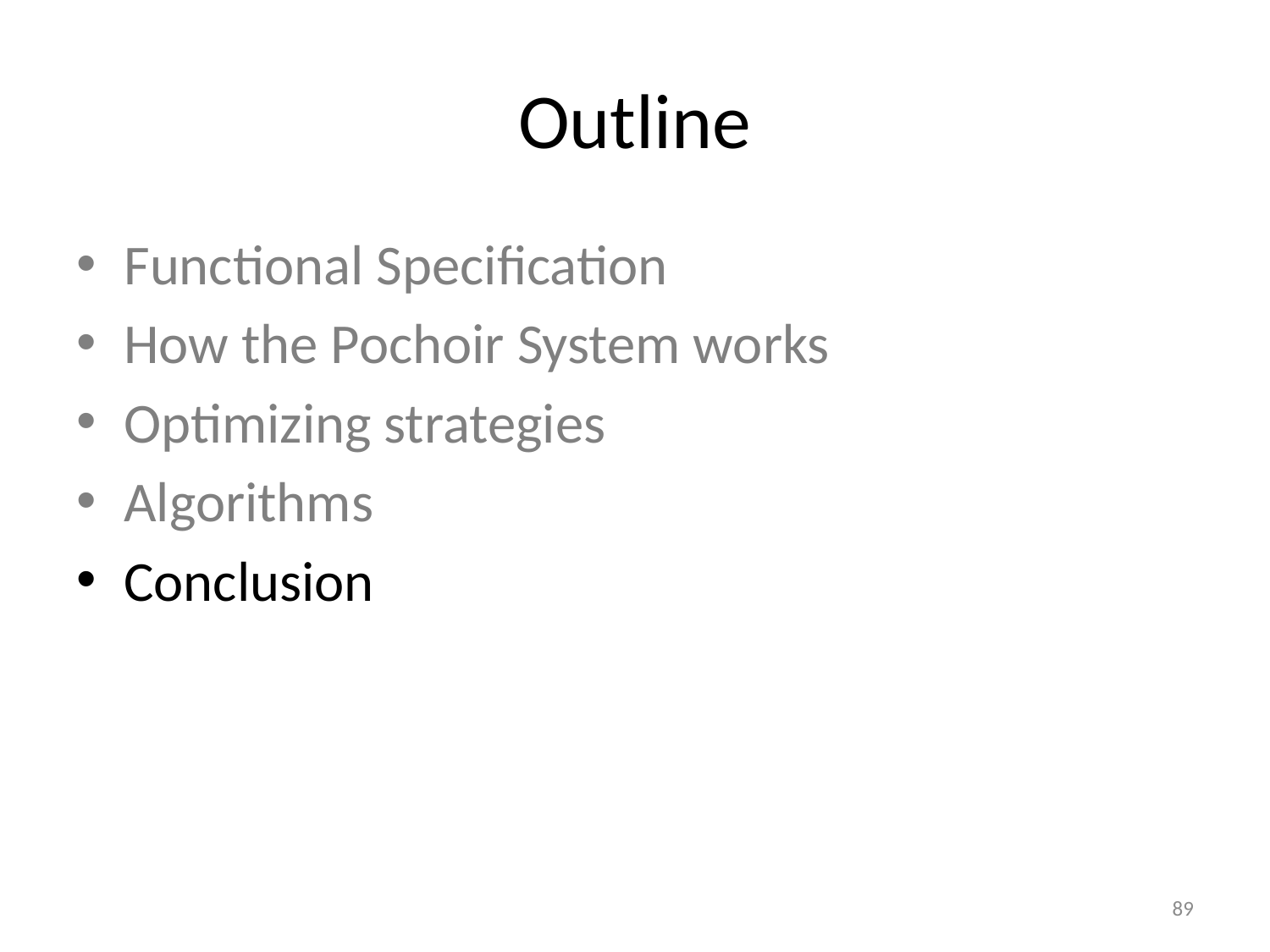

# Outline
Functional Specification
How the Pochoir System works
Optimizing strategies
Algorithms
Conclusion
89